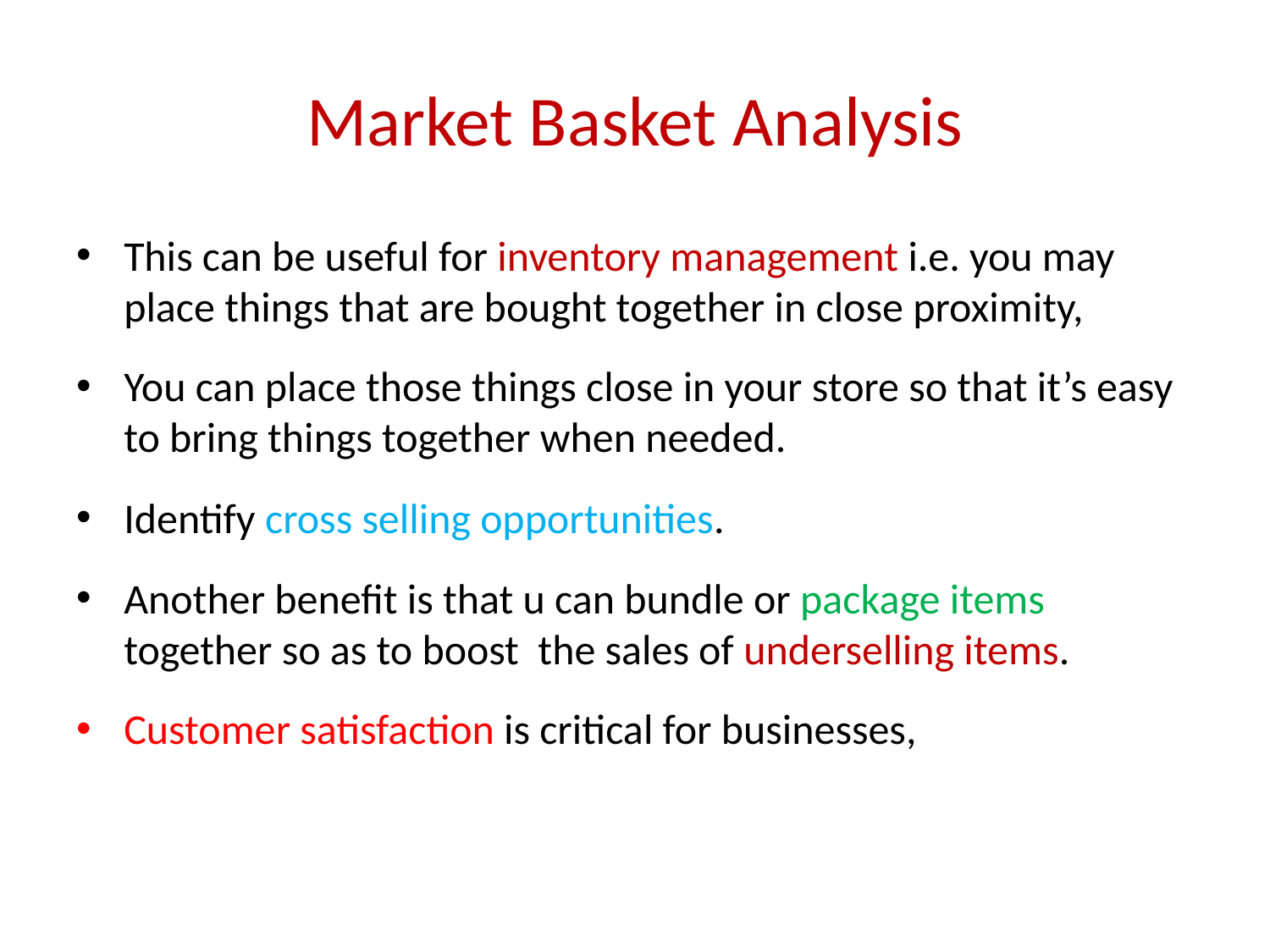

# Market Basket Analysis
This can be useful for inventory management i.e. you may place things that are bought together in close proximity,
You can place those things close in your store so that it’s easy to bring things together when needed.
Identify cross selling opportunities.
Another benefit is that u can bundle or package items together so as to boost  the sales of underselling items.
Customer satisfaction is critical for businesses,